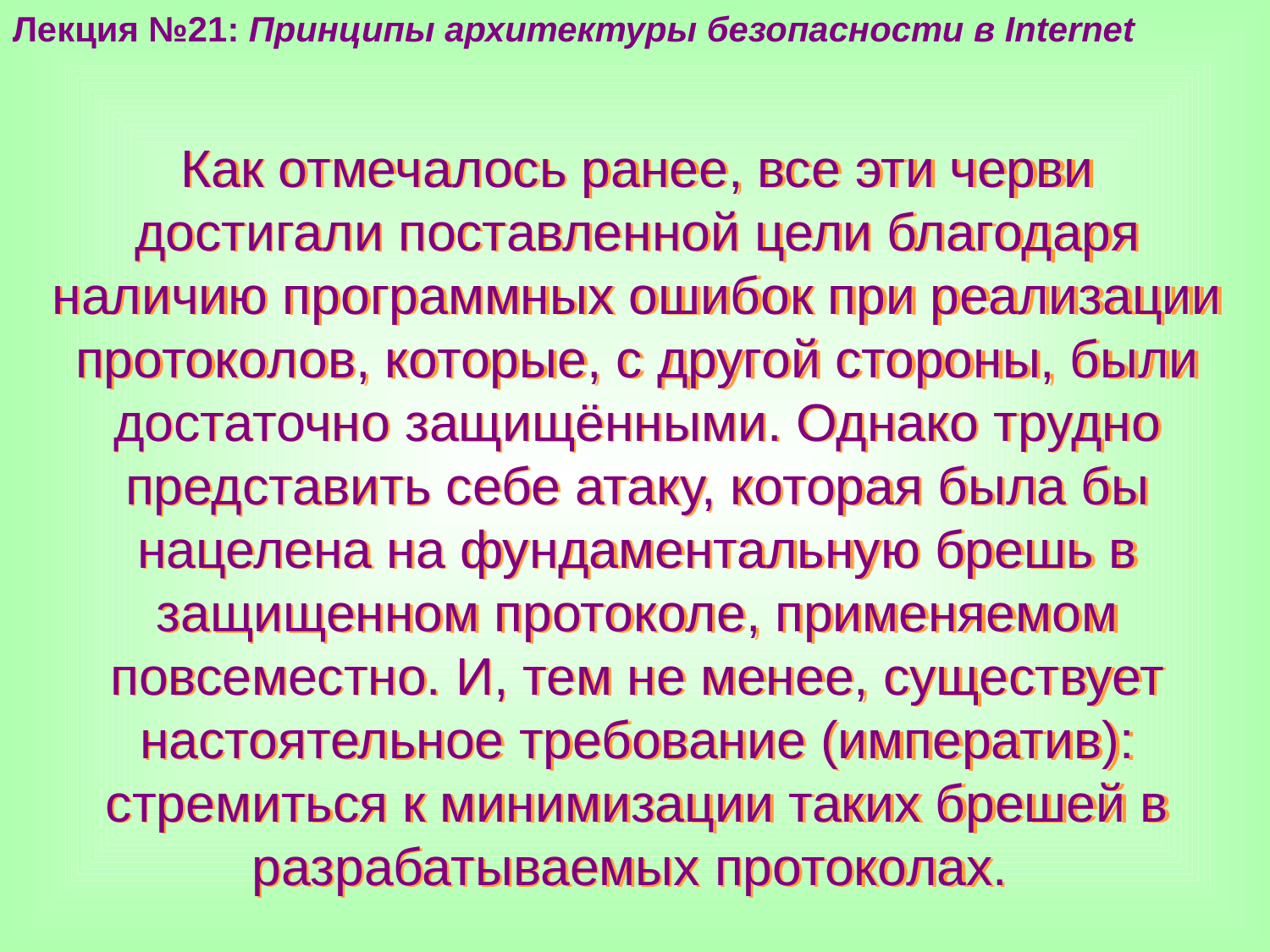

Лекция №21: Принципы архитектуры безопасности в Internet
Как отмечалось ранее, все эти черви достигали поставленной цели благодаря наличию программных ошибок при реализации протоколов, которые, с другой стороны, были достаточно защищёнными. Однако трудно представить себе атаку, которая была бы нацелена на фундаментальную брешь в защищенном протоколе, применяемом повсеместно. И, тем не менее, существует настоятельное требование (императив): стремиться к минимизации таких брешей в разрабатываемых протоколах.